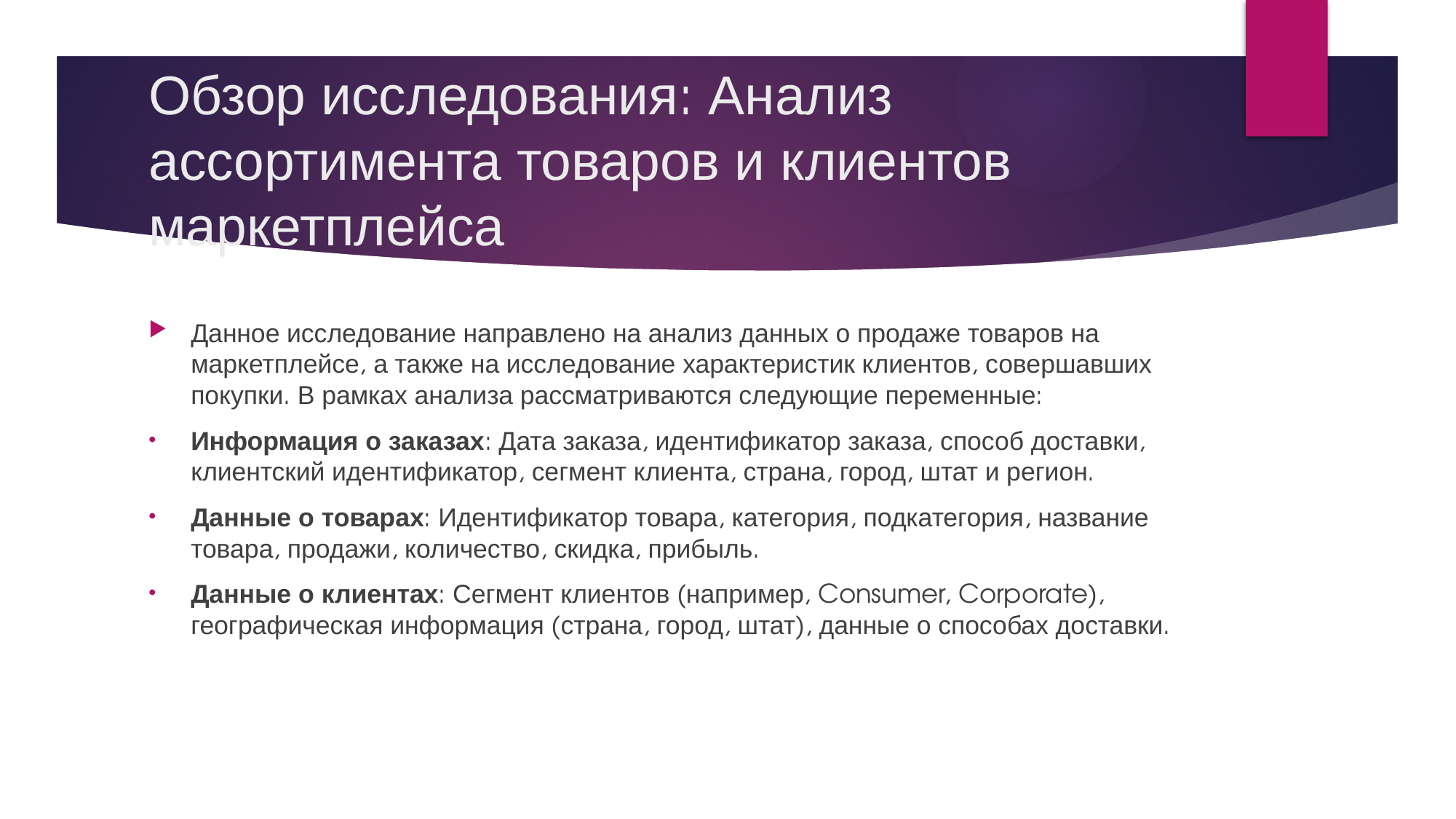

# Обзор исследования: Анализ ассортимента товаров и клиентов маркетплейса
Данное исследование направлено на анализ данных о продаже товаров на маркетплейсе, а также на исследование характеристик клиентов, совершавших покупки. В рамках анализа рассматриваются следующие переменные:
Информация о заказах: Дата заказа, идентификатор заказа, способ доставки, клиентский идентификатор, сегмент клиента, страна, город, штат и регион.
Данные о товарах: Идентификатор товара, категория, подкатегория, название товара, продажи, количество, скидка, прибыль.
Данные о клиентах: Сегмент клиентов (например, Consumer, Corporate), географическая информация (страна, город, штат), данные о способах доставки.